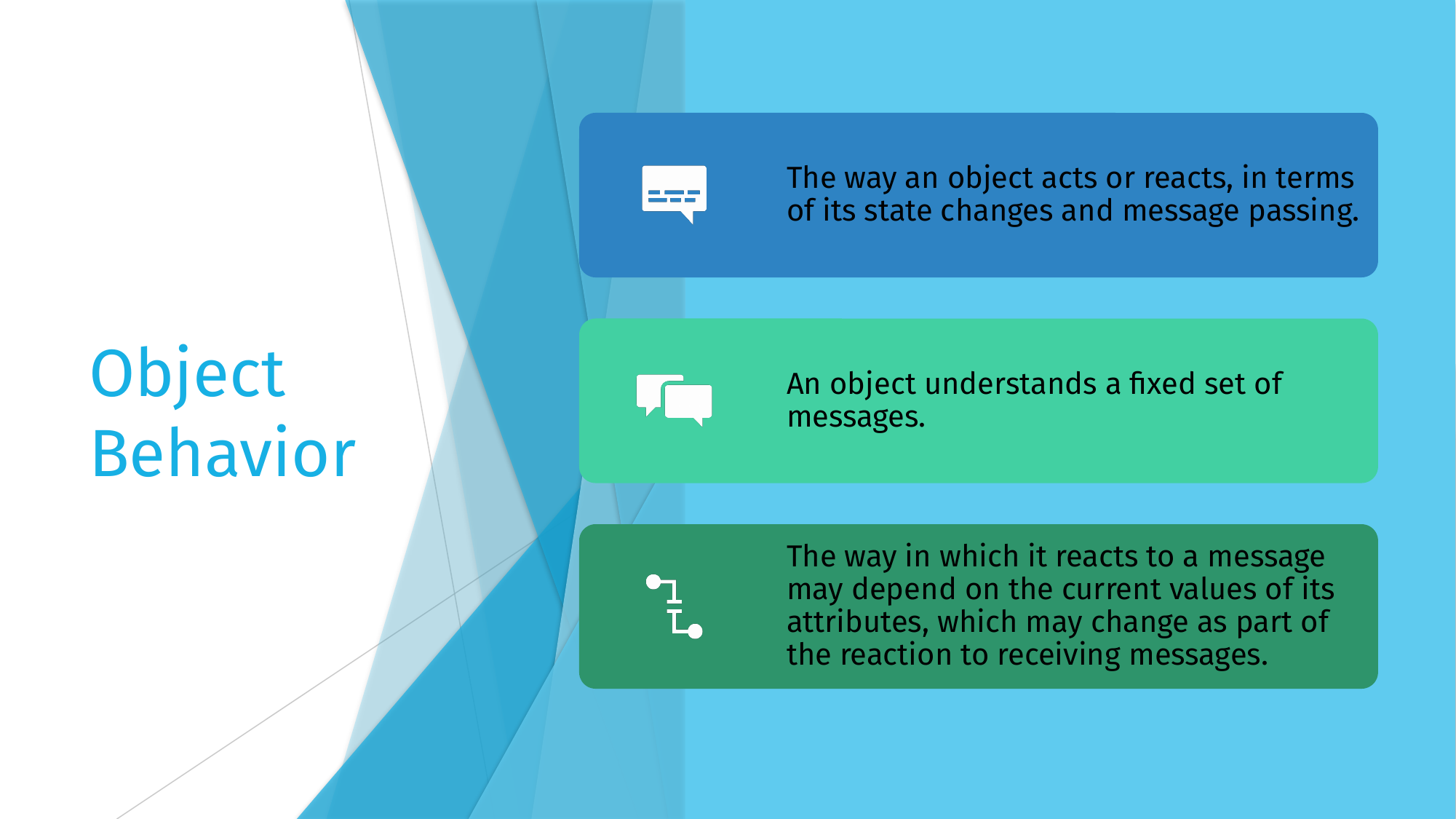

The way an object acts or reacts, in terms of its state changes and message passing.
An object understands a fixed set of messages.
The way in which it reacts to a message may depend on the current values of its attributes, which may change as part of the reaction to receiving messages.
# Object Behavior